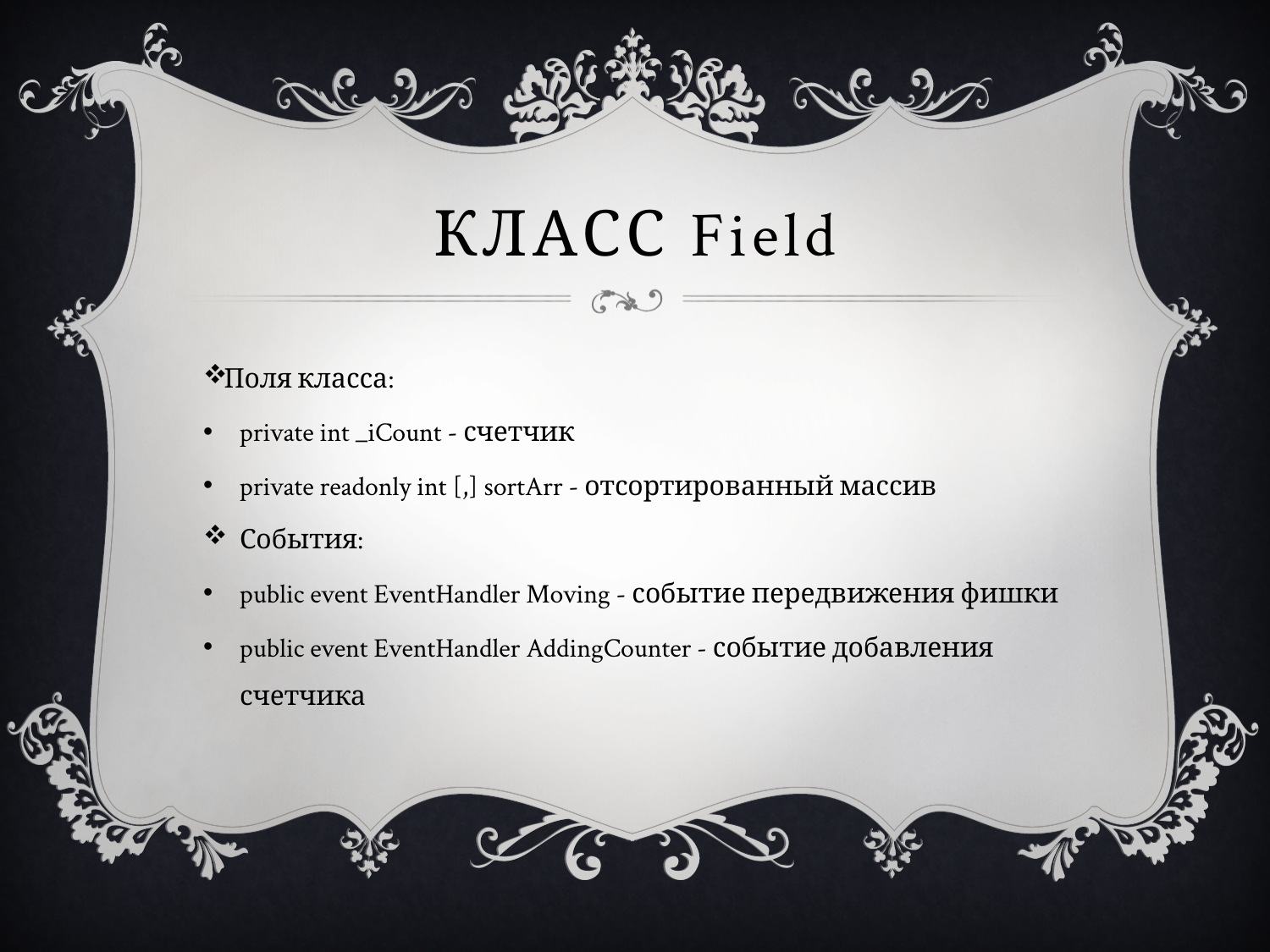

# Класс Field
Поля класса:
private int _iCount - счетчик
private readonly int [,] sortArr - отсортированный массив
События:
public event EventHandler Moving - событие передвижения фишки
public event EventHandler AddingCounter - событие добавления счетчика